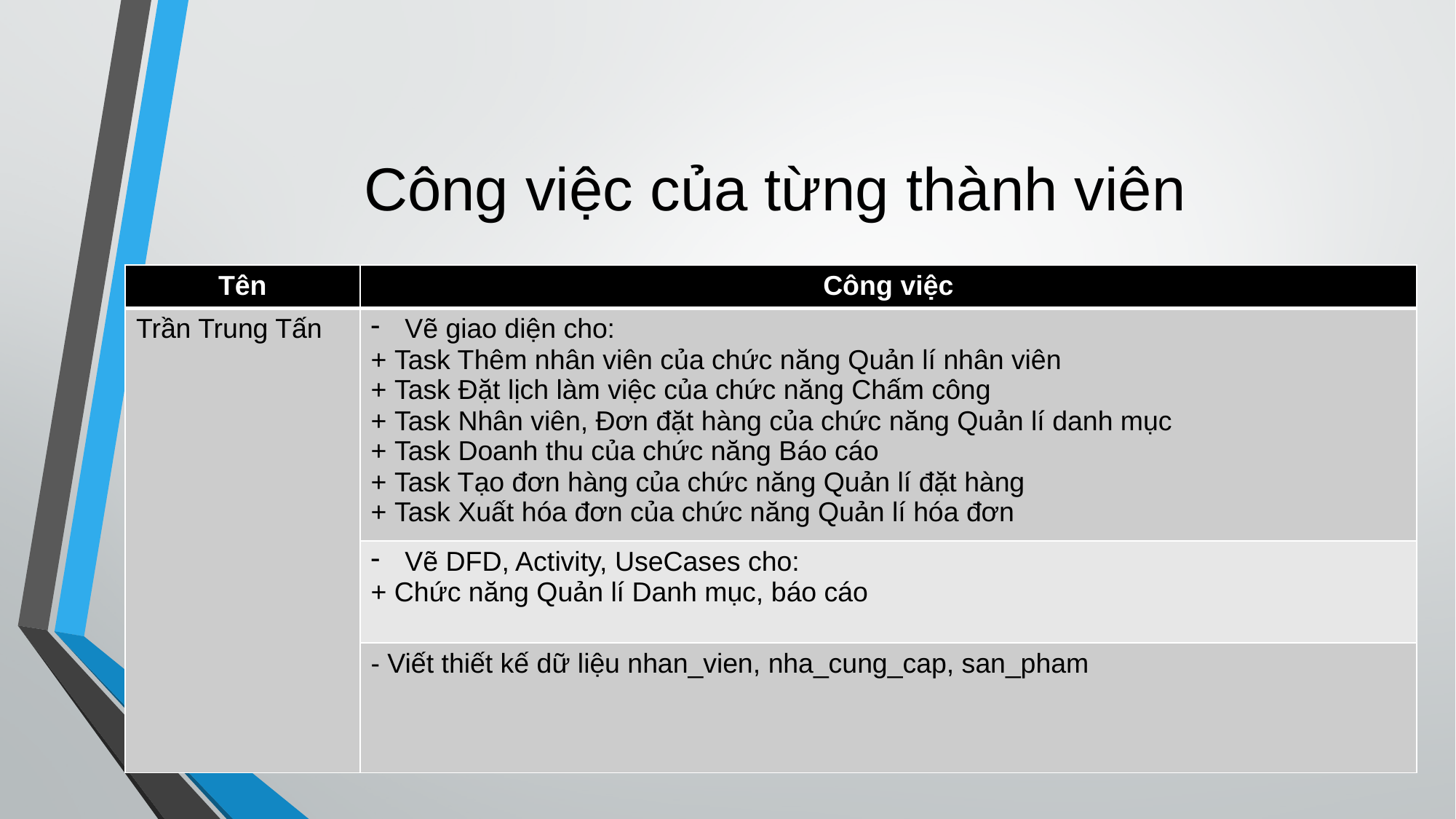

# Công việc của từng thành viên
| Tên | Công việc |
| --- | --- |
| Trần Trung Tấn | Vẽ giao diện cho: + Task Thêm nhân viên của chức năng Quản lí nhân viên + Task Đặt lịch làm việc của chức năng Chấm công + Task Nhân viên, Đơn đặt hàng của chức năng Quản lí danh mục + Task Doanh thu của chức năng Báo cáo + Task Tạo đơn hàng của chức năng Quản lí đặt hàng + Task Xuất hóa đơn của chức năng Quản lí hóa đơn |
|  | Vẽ DFD, Activity, UseCases cho: + Chức năng Quản lí Danh mục, báo cáo |
|  | - Viết thiết kế dữ liệu nhan\_vien, nha\_cung\_cap, san\_pham |